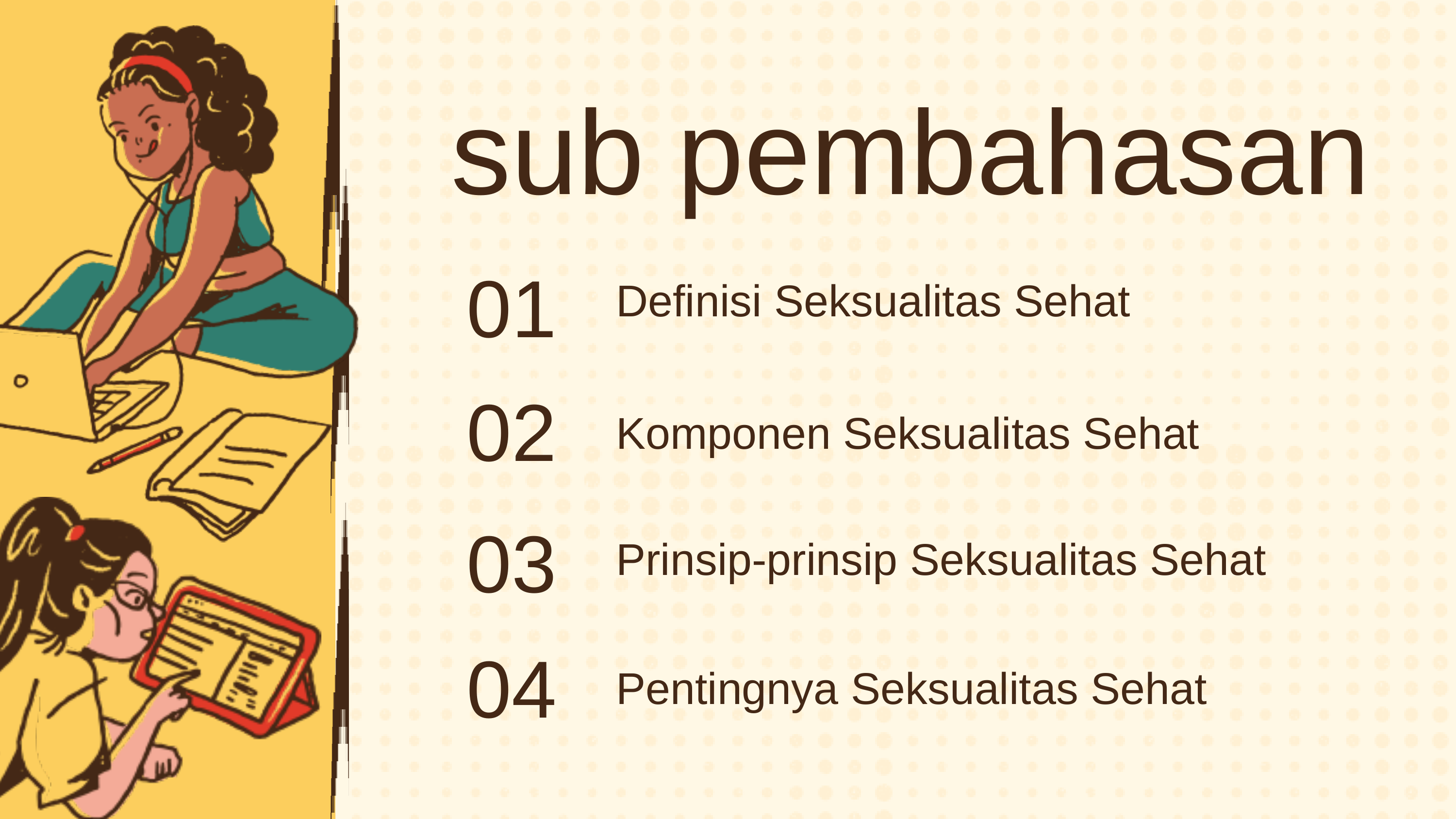

sub pembahasan
Definisi Seksualitas Sehat
01
02
Komponen Seksualitas Sehat

Prinsip-prinsip Seksualitas Sehat
03
04
Pentingnya Seksualitas Sehat